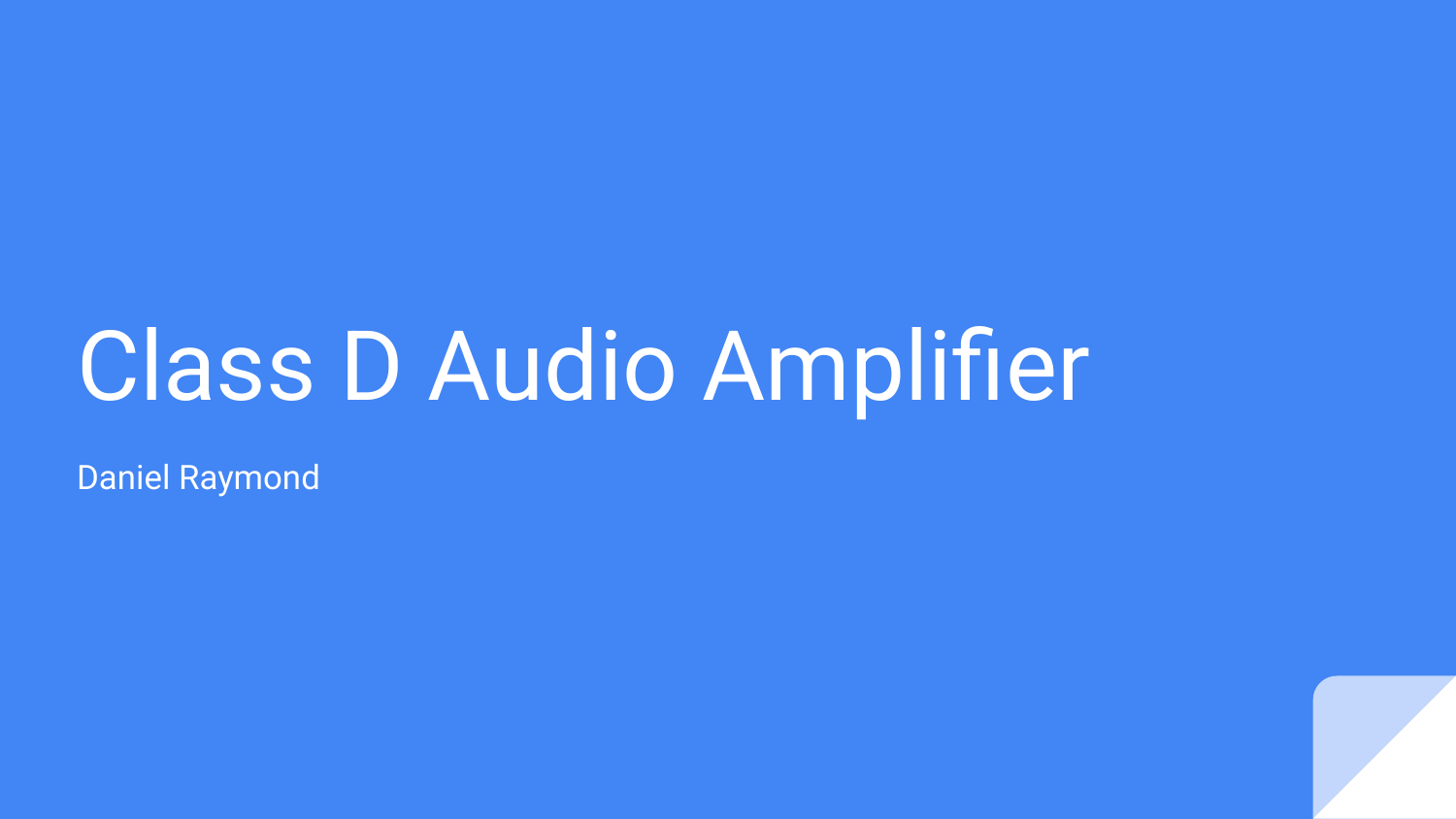

# Class D Audio Amplifier
Daniel Raymond